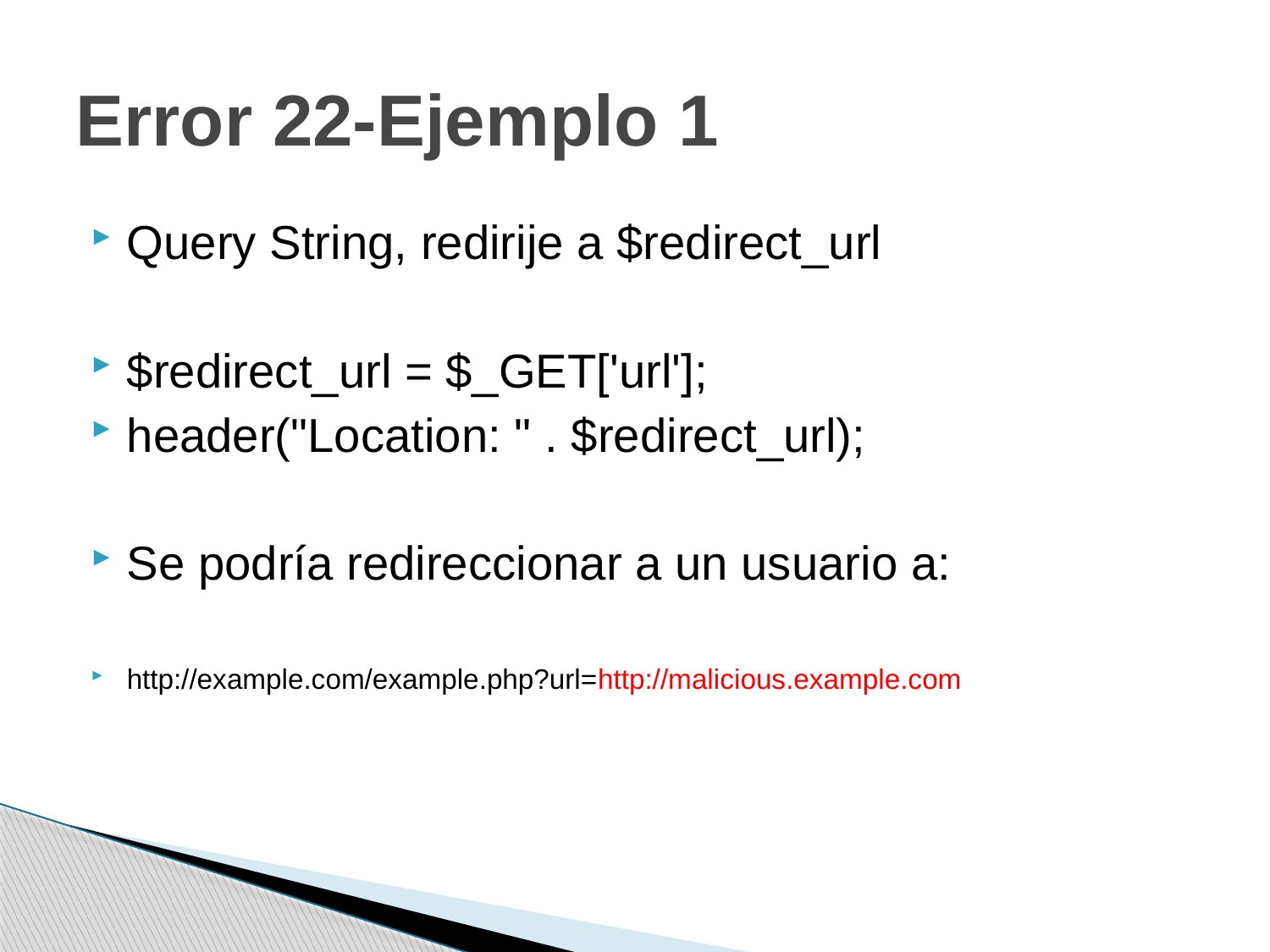

# Error 22-Ejemplo 1
Query String, redirije a $redirect_url

$redirect_url = $_GET['url'];
header("Location: " . $redirect_url);

Se podría redireccionar a un usuario a:

http://example.com/example.php?url=http://malicious.example.com